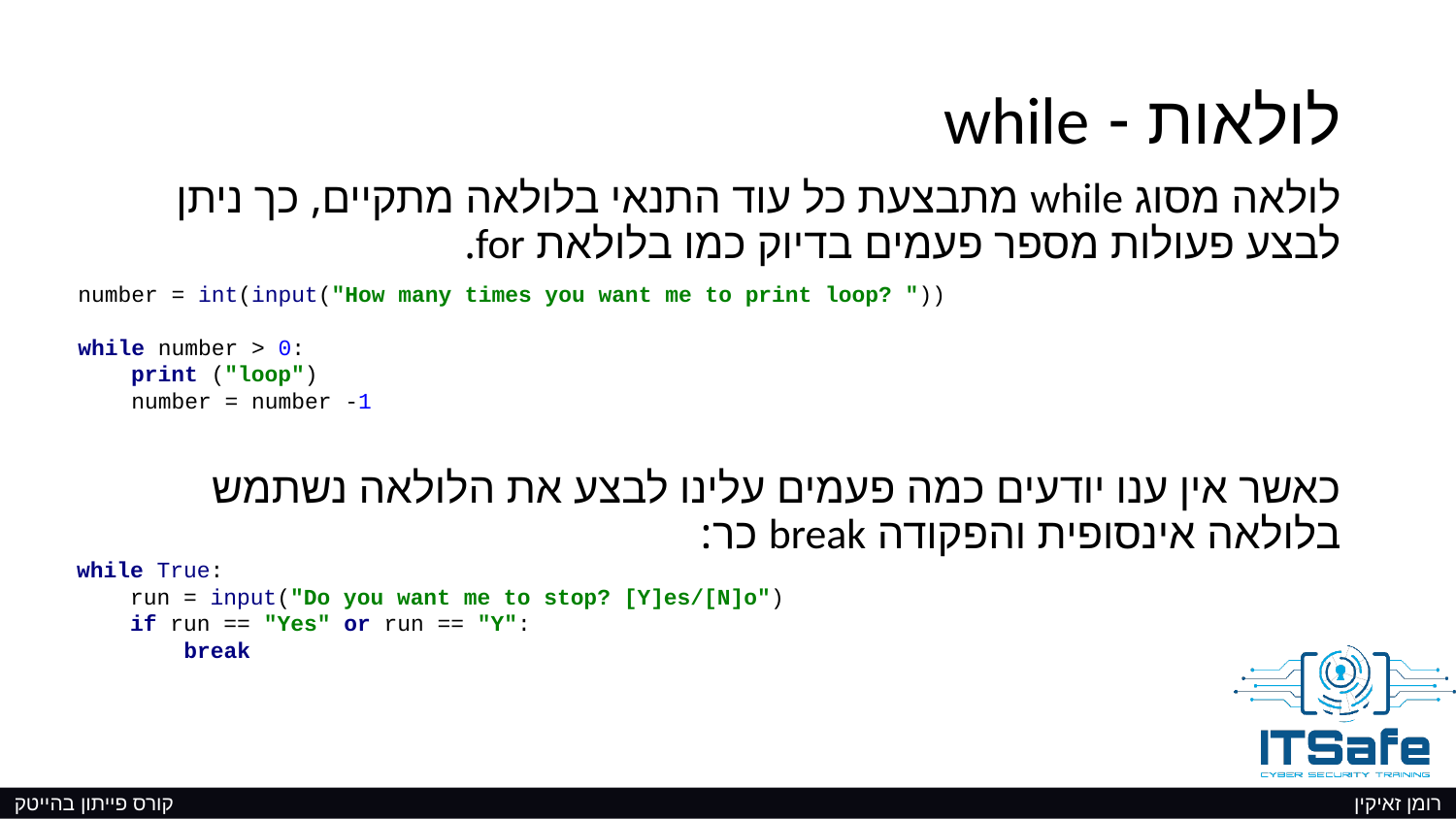

# לולאות - while
לולאה מסוג while מתבצעת כל עוד התנאי בלולאה מתקיים, כך ניתן לבצע פעולות מספר פעמים בדיוק כמו בלולאת for.

כאשר אין ענו יודעים כמה פעמים עלינו לבצע את הלולאה נשתמש בלולאה אינסופית והפקודה break כך:

number = int(input("How many times you want me to print loop? "))
while number > 0:
    print ("loop")
    number = number -1
while True:
    run = input("Do you want me to stop? [Y]es/[N]o")
    if run == "Yes" or run == "Y":
        break